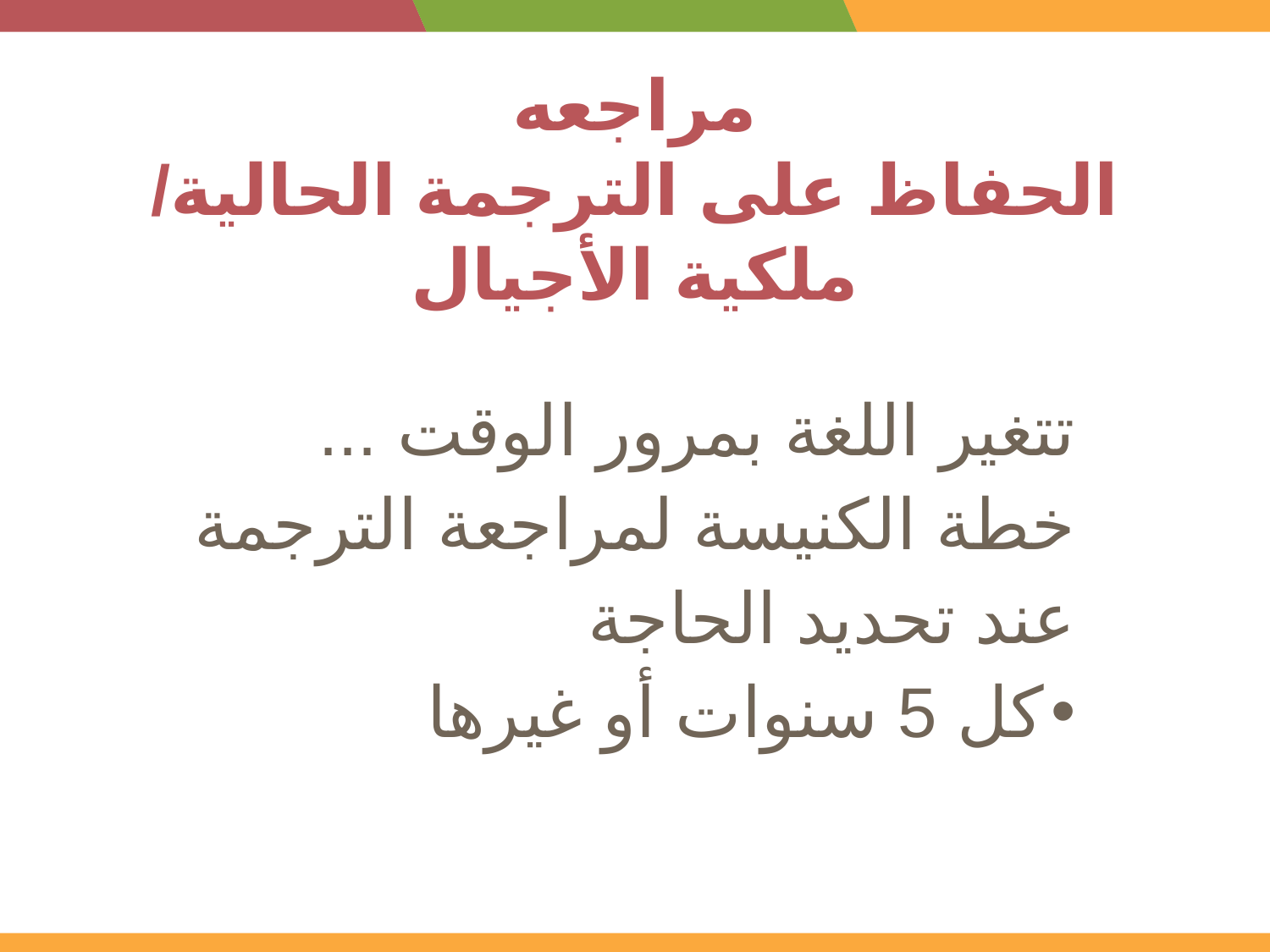

# مراجعه الحفاظ على الترجمة الحالية/ ملكية الأجيال
تتغير اللغة بمرور الوقت ...
خطة الكنيسة لمراجعة الترجمة
عند تحديد الحاجة
كل 5 سنوات أو غيرها